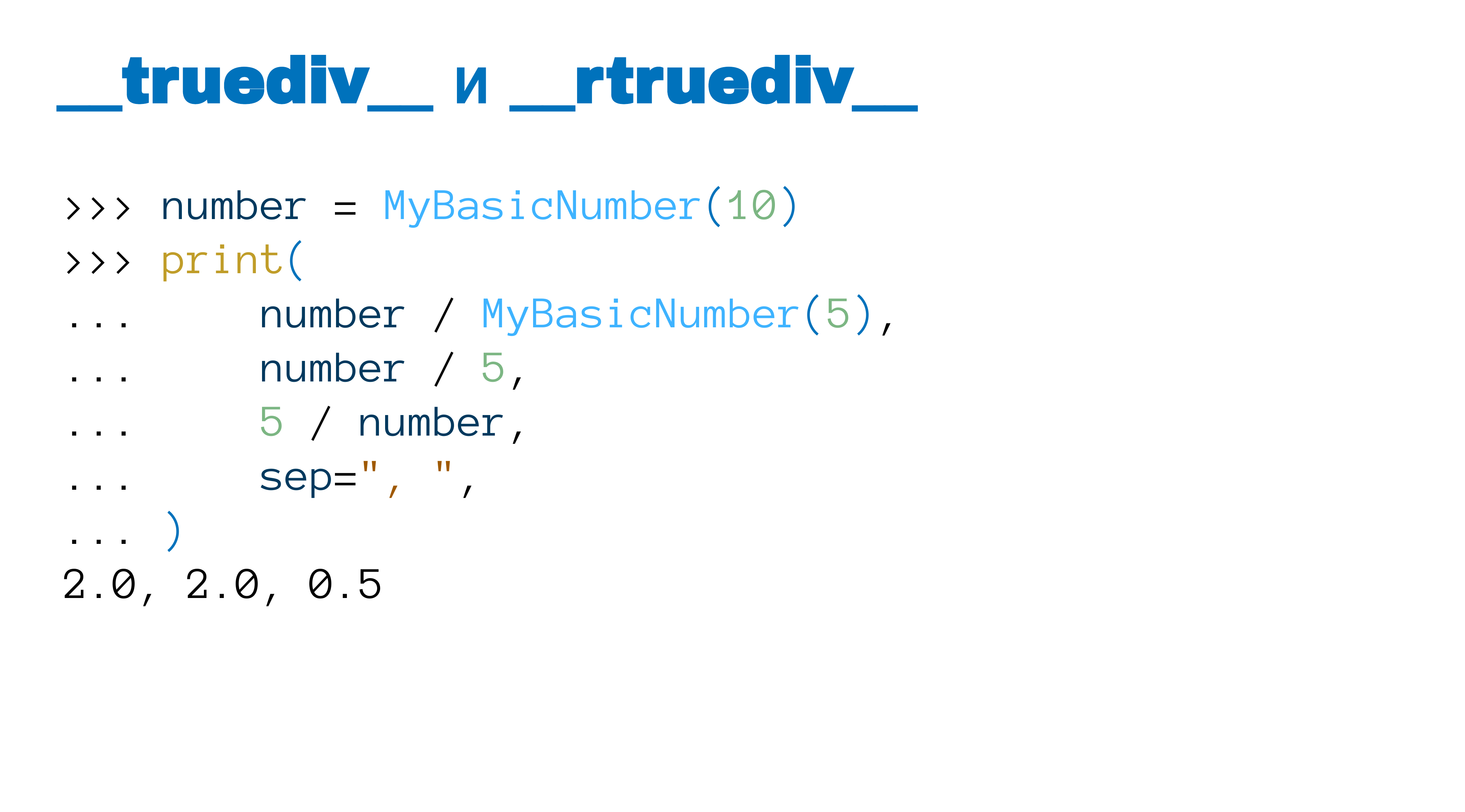

# __truediv__ и __rtruediv__
>>> number = MyBasicNumber(10)
>>> print(
...     number / MyBasicNumber(5),
...     number / 5,
...     5 / number,
...     sep=", ",
... )
2.0, 2.0, 0.5
36